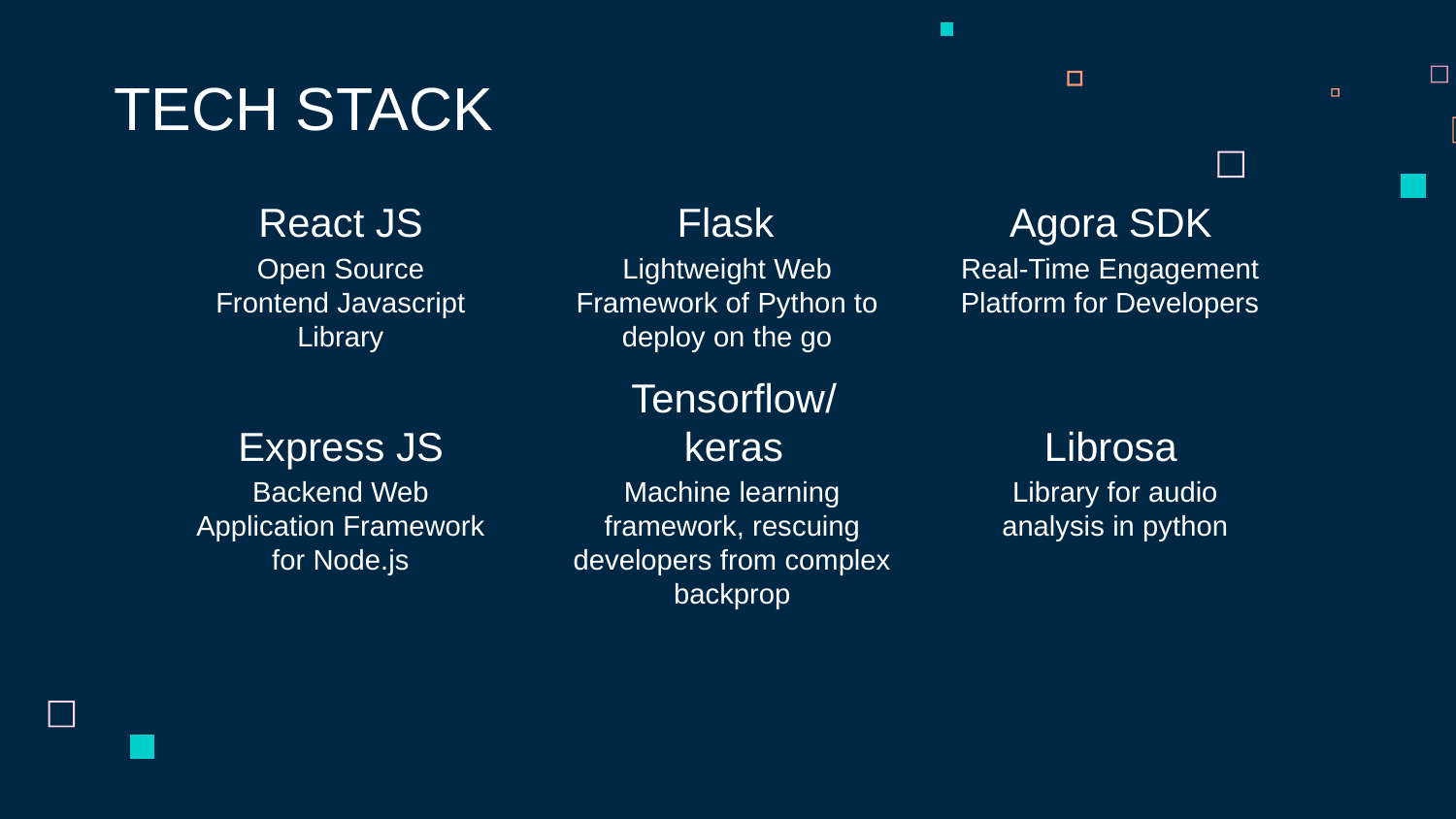

TECH STACK
# React JS
Flask
Agora SDK
Open Source Frontend Javascript Library
Lightweight Web Framework of Python to deploy on the go
Real-Time Engagement Platform for Developers
Express JS
Tensorflow/keras
Librosa
Machine learning framework, rescuing developers from complex backprop
Library for audio analysis in python
Backend Web Application Framework for Node.js